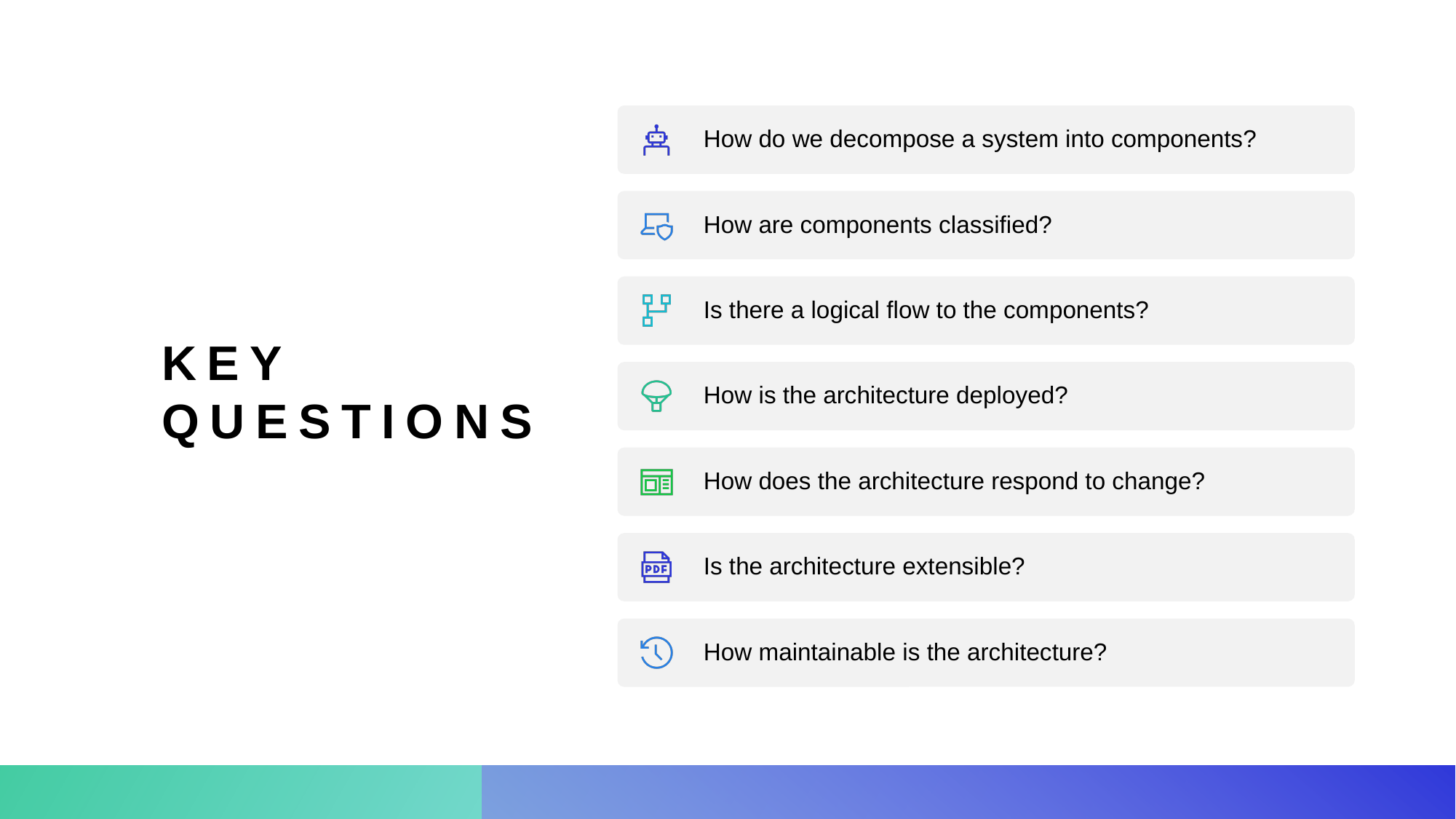

How do we decompose a system into components?
How are components classified?
Is there a logical flow to the components?
How is the architecture deployed?
How does the architecture respond to change?
Is the architecture extensible?
How maintainable is the architecture?
# Key questions